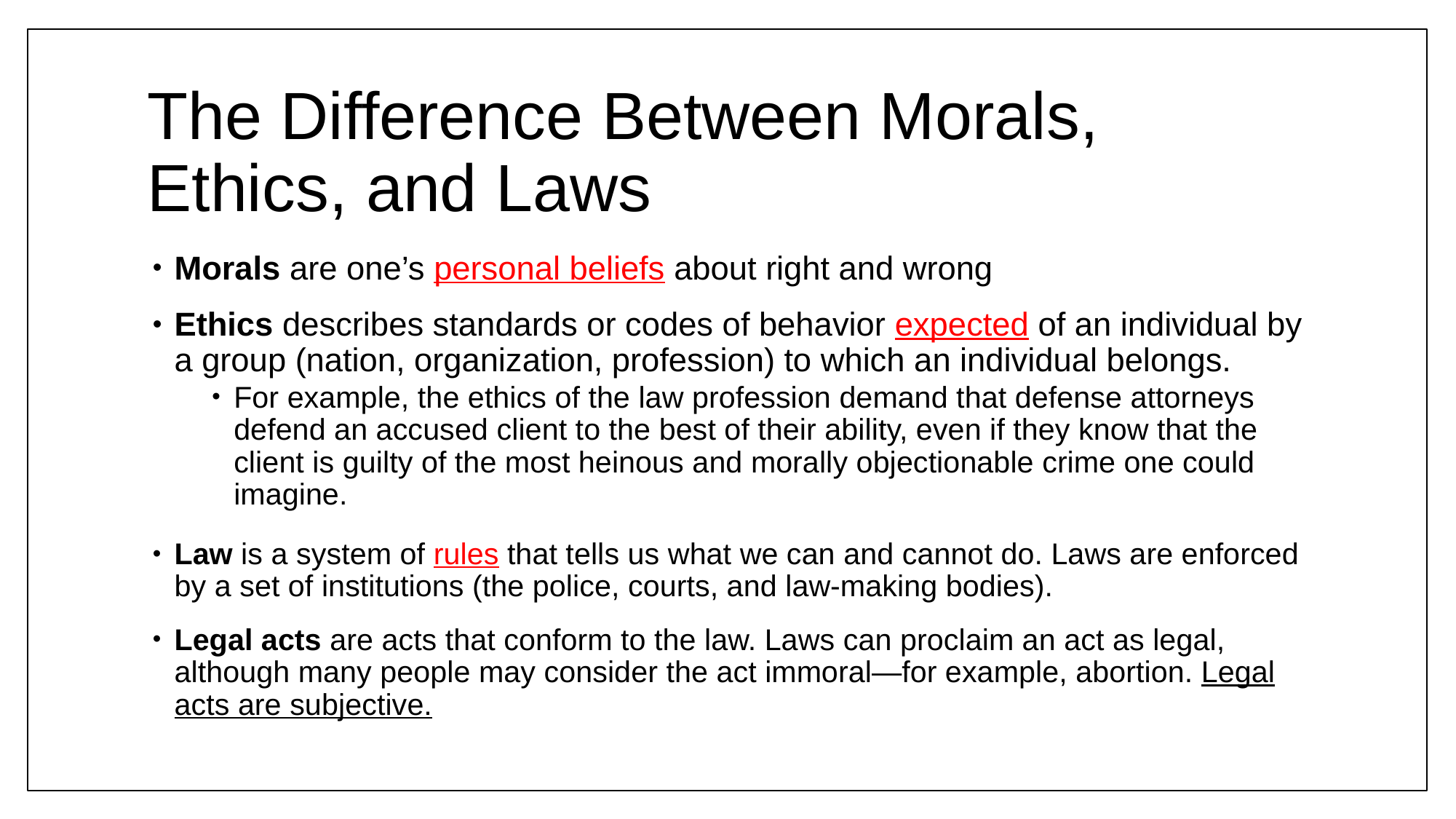

# The Difference Between Morals, Ethics, and Laws
Morals are one’s personal beliefs about right and wrong
Ethics describes standards or codes of behavior expected of an individual by a group (nation, organization, profession) to which an individual belongs.
For example, the ethics of the law profession demand that defense attorneys defend an accused client to the best of their ability, even if they know that the client is guilty of the most heinous and morally objectionable crime one could imagine.
Law is a system of rules that tells us what we can and cannot do. Laws are enforced by a set of institutions (the police, courts, and law-making bodies).
Legal acts are acts that conform to the law. Laws can proclaim an act as legal, although many people may consider the act immoral—for example, abortion. Legal acts are subjective.